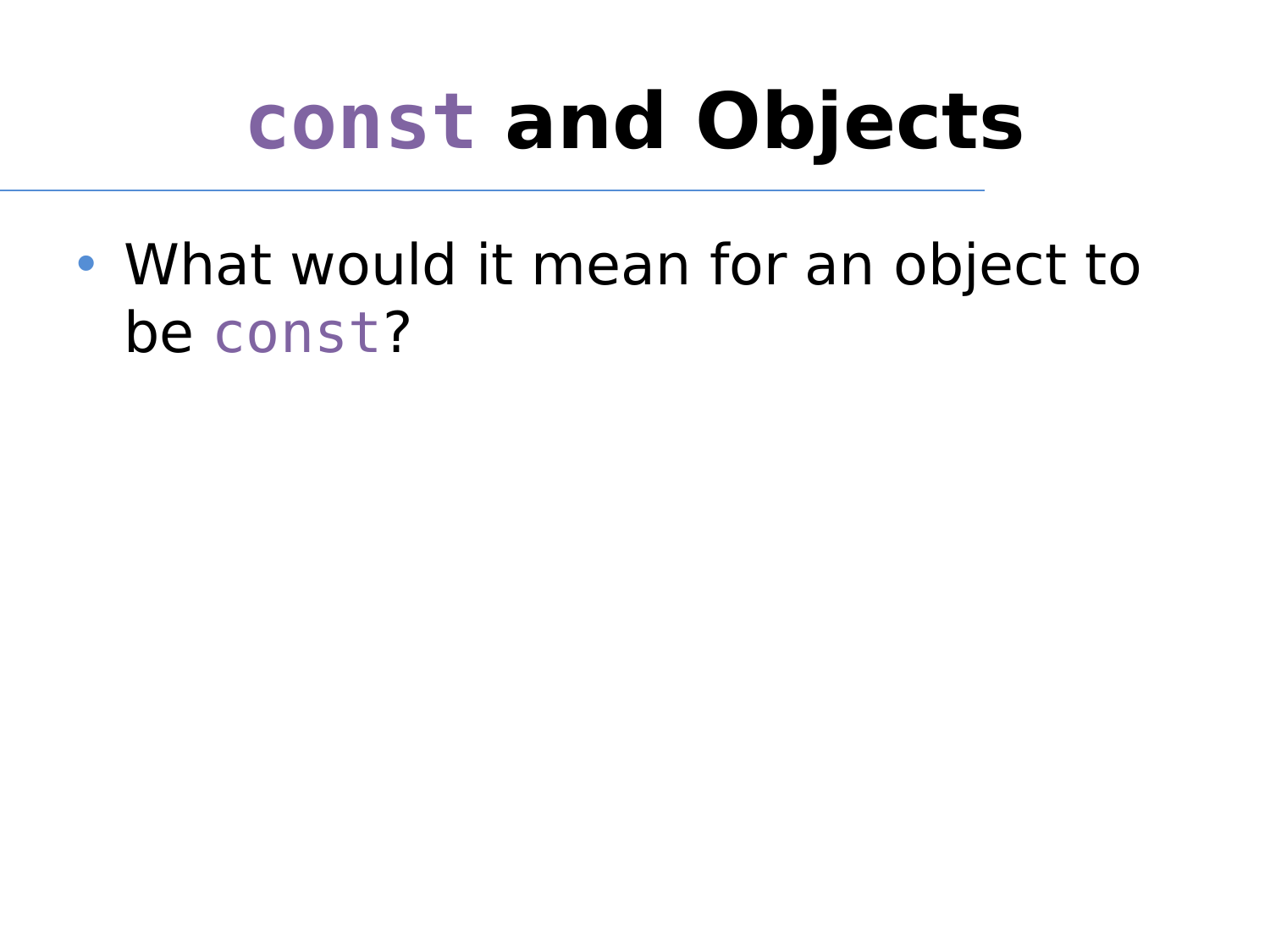

# const and Objects
What would it mean for an object to be const?